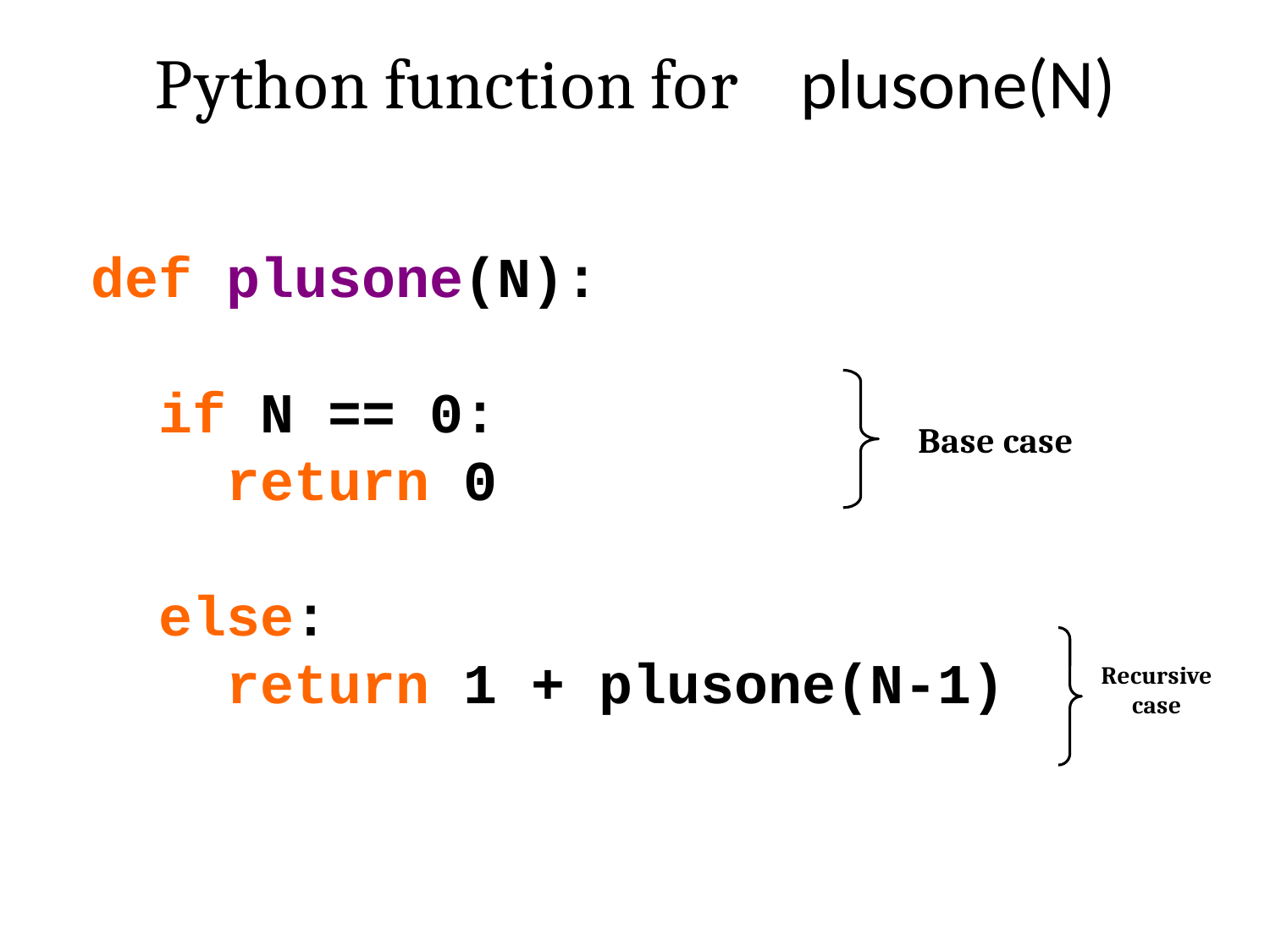

Python function for    plusone(N)
  def plusone(N):

    if N == 0:
      return 0

    else:
      return 1 + plusone(N-1)

Base case

Recursive case